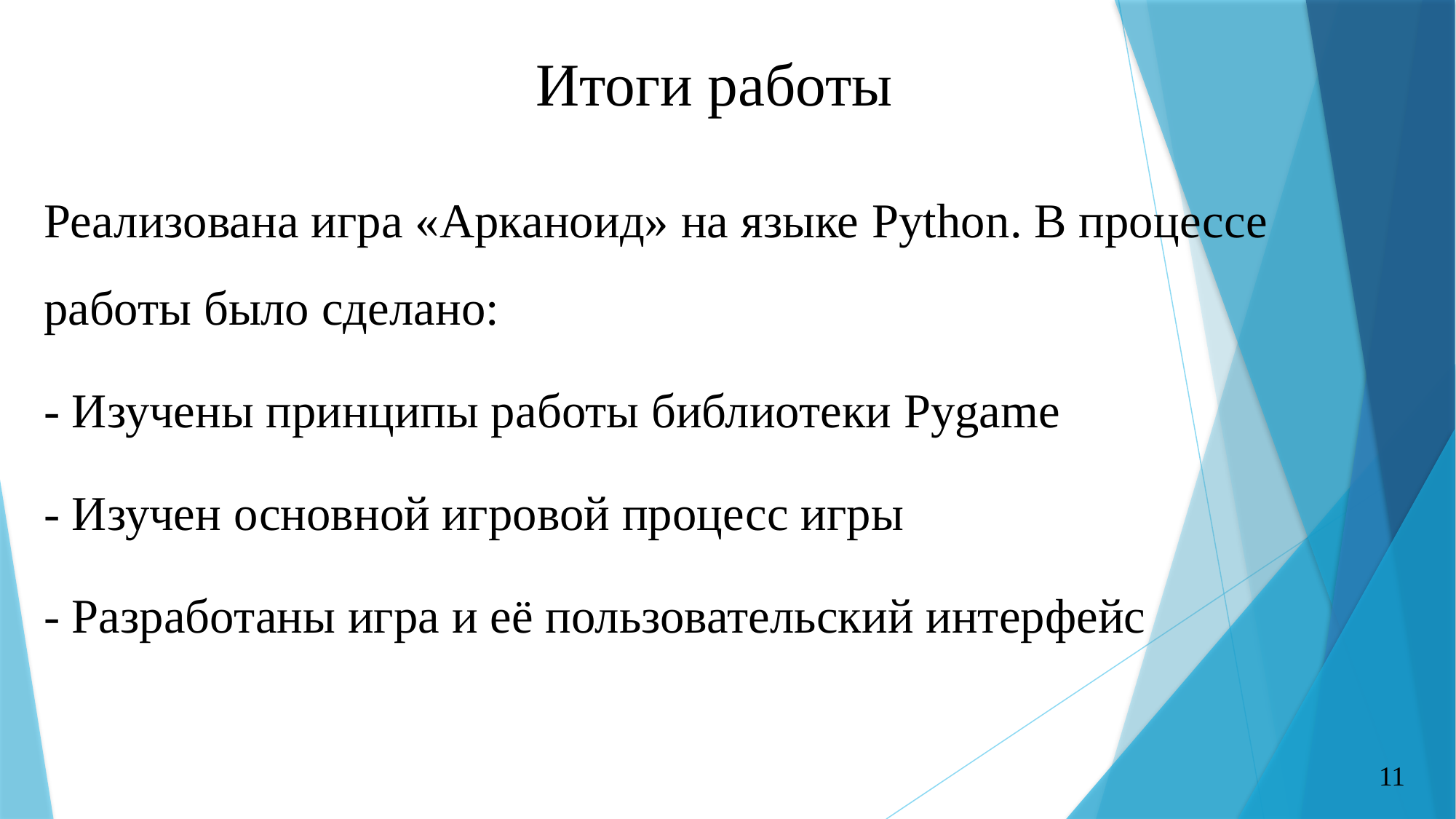

Итоги работы
Реализована игра «Арканоид» на языке Python. В процессе работы было сделано:
- Изучены принципы работы библиотеки Pygame
- Изучен основной игровой процесс игры
- Разработаны игра и её пользовательский интерфейс

11